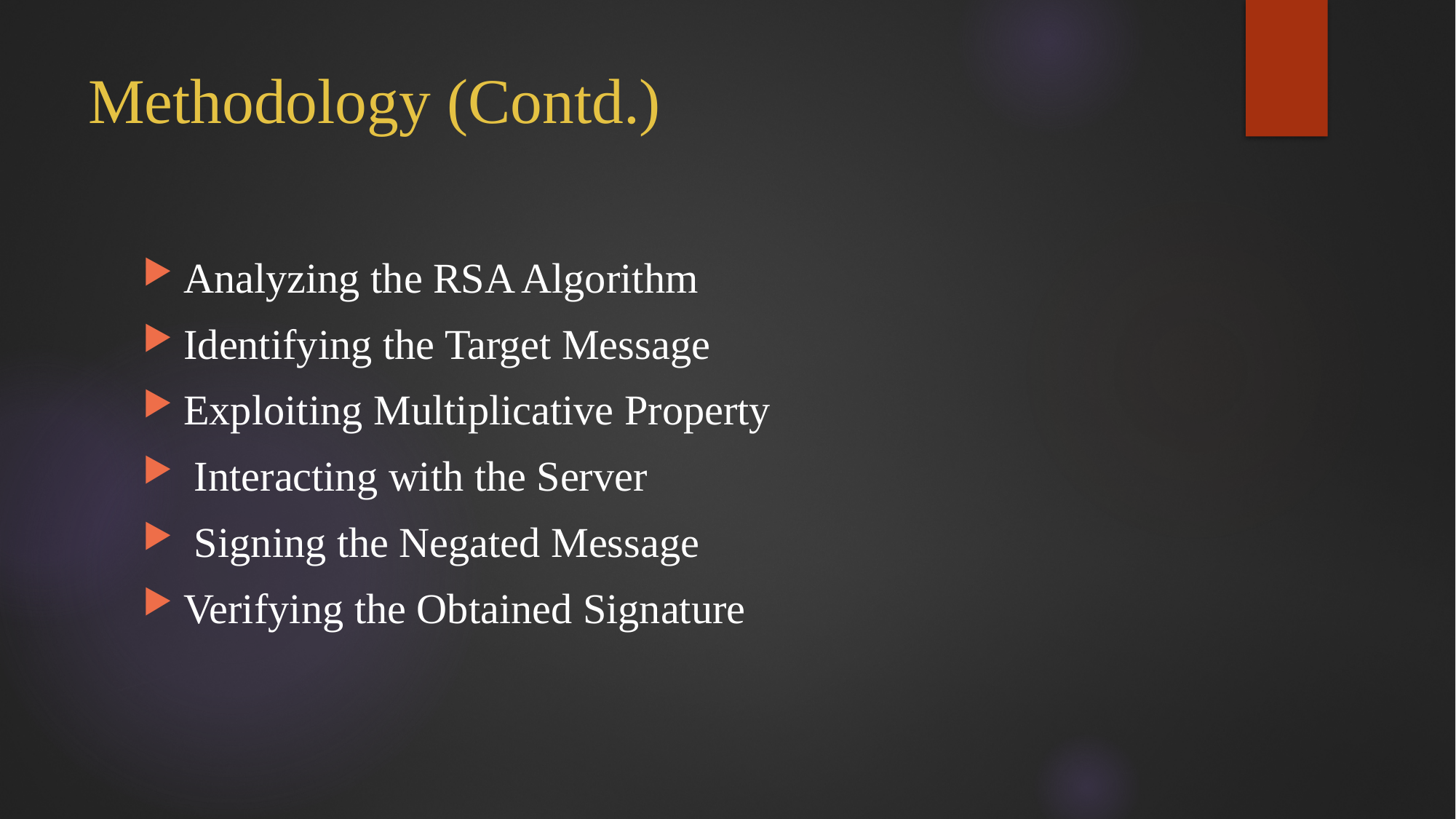

# Methodology (Contd.)
Analyzing the RSA Algorithm
Identifying the Target Message
Exploiting Multiplicative Property
 Interacting with the Server
 Signing the Negated Message
Verifying the Obtained Signature